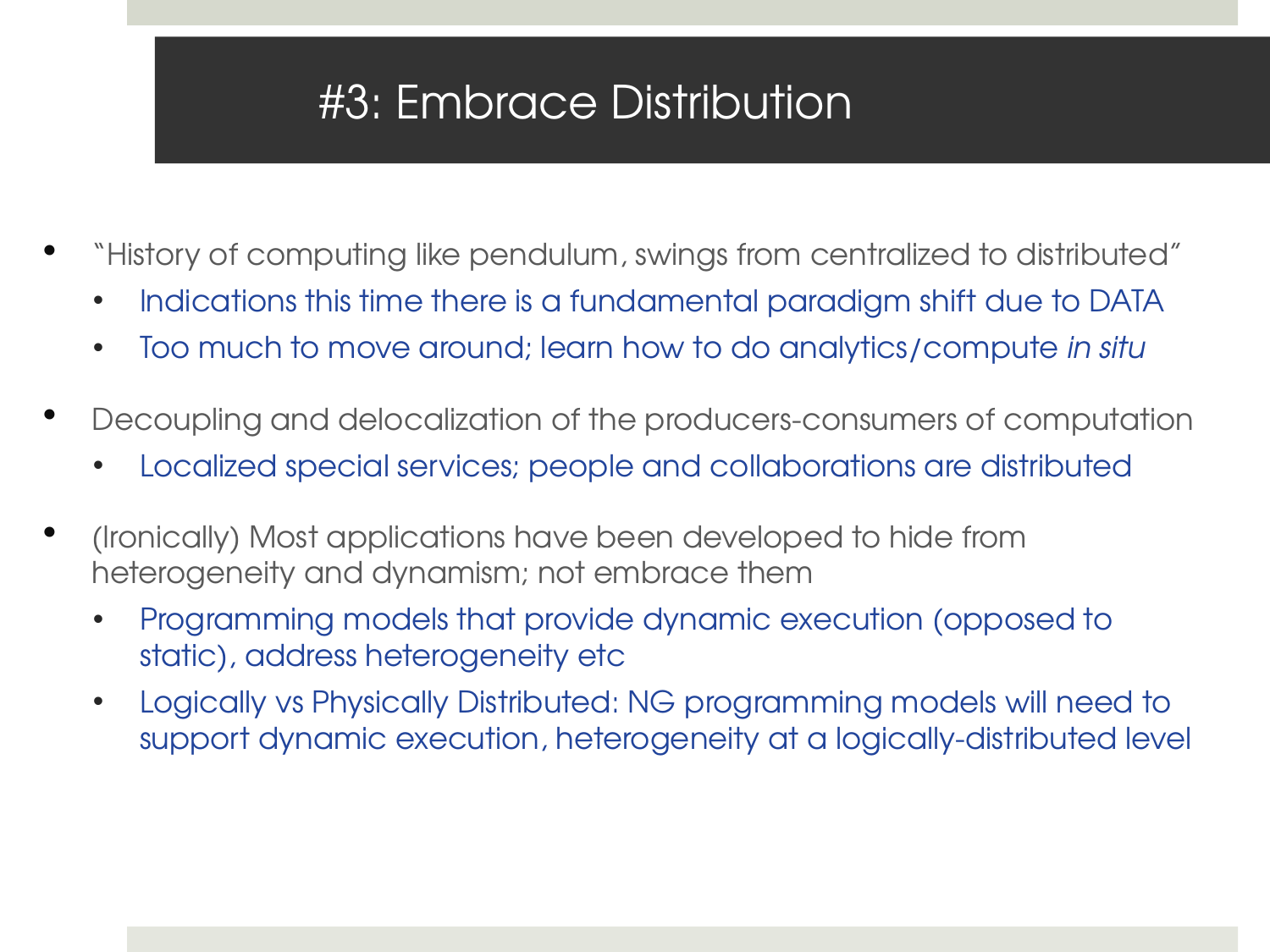

# #3: Embrace Distribution
“History of computing like pendulum, swings from centralized to distributed”
Indications this time there is a fundamental paradigm shift due to DATA
Too much to move around; learn how to do analytics/compute in situ
Decoupling and delocalization of the producers-consumers of computation
Localized special services; people and collaborations are distributed
(Ironically) Most applications have been developed to hide from heterogeneity and dynamism; not embrace them
Programming models that provide dynamic execution (opposed to static), address heterogeneity etc
Logically vs Physically Distributed: NG programming models will need to support dynamic execution, heterogeneity at a logically-distributed level